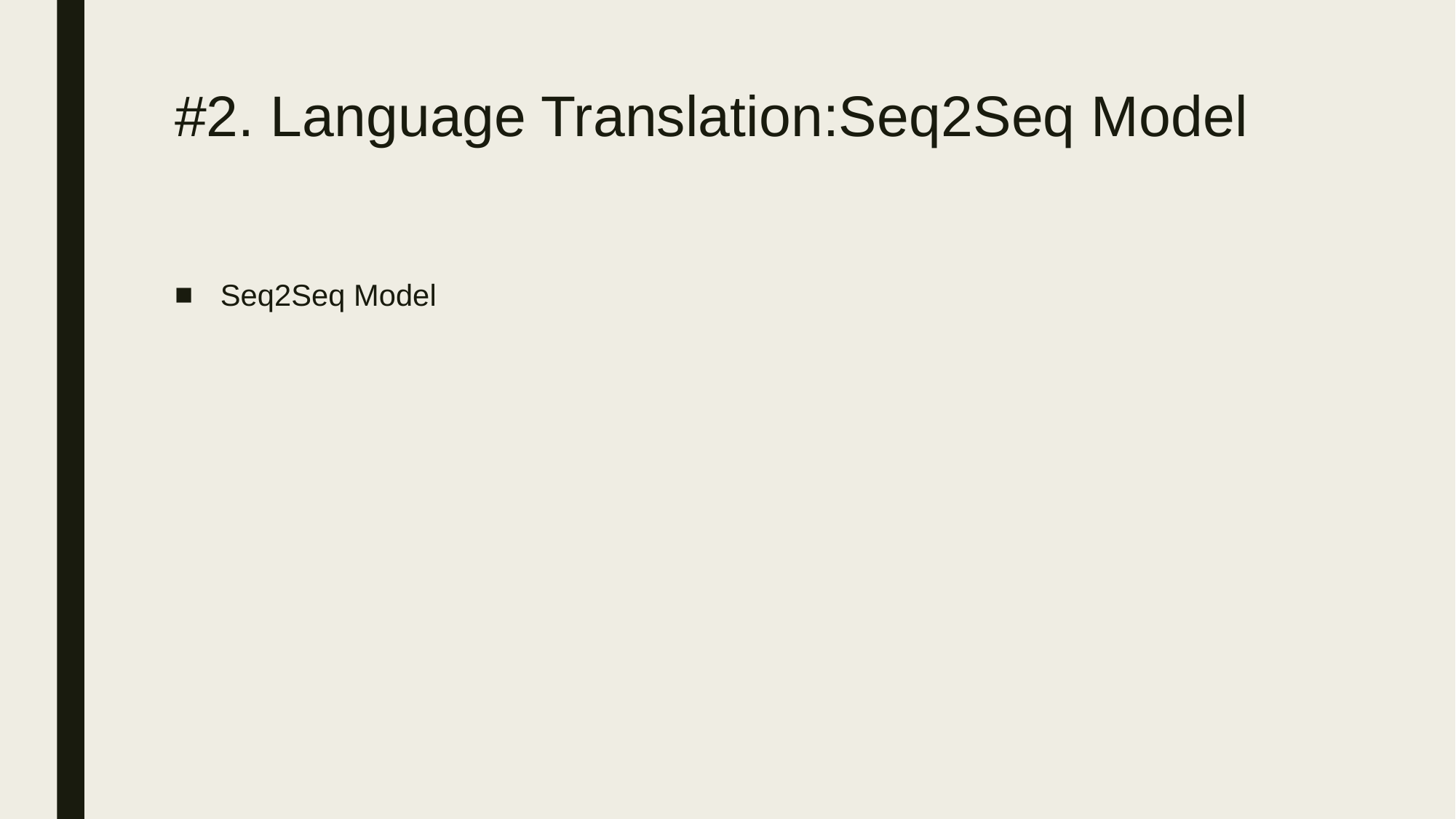

# #2. Language Translation:Seq2Seq Model
Seq2Seq Model